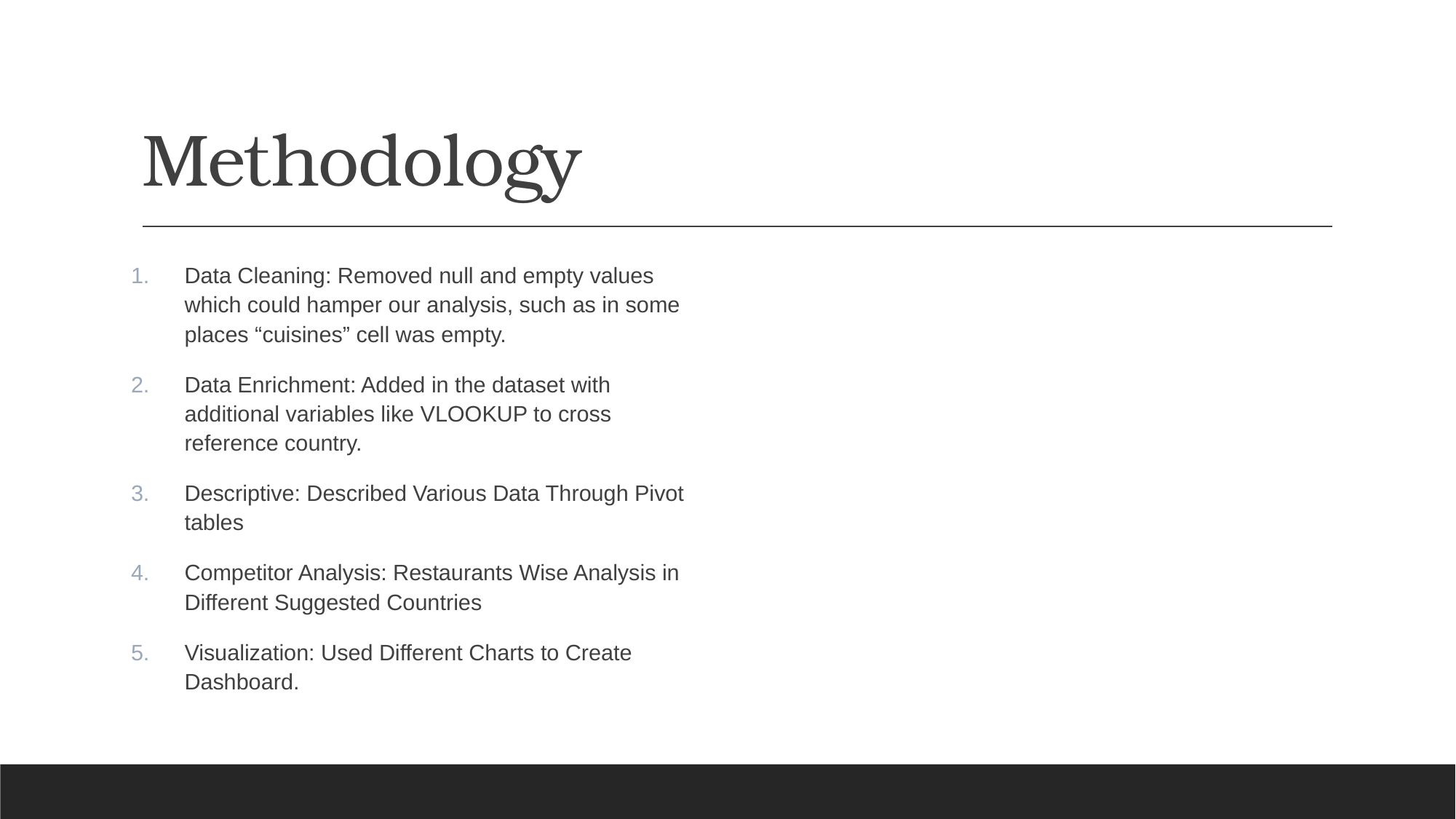

# Methodology
Data Cleaning: Removed null and empty values which could hamper our analysis, such as in some places “cuisines” cell was empty.
Data Enrichment: Added in the dataset with additional variables like VLOOKUP to cross reference country.
Descriptive: Described Various Data Through Pivot tables
Competitor Analysis: Restaurants Wise Analysis in Different Suggested Countries
Visualization: Used Different Charts to Create Dashboard.